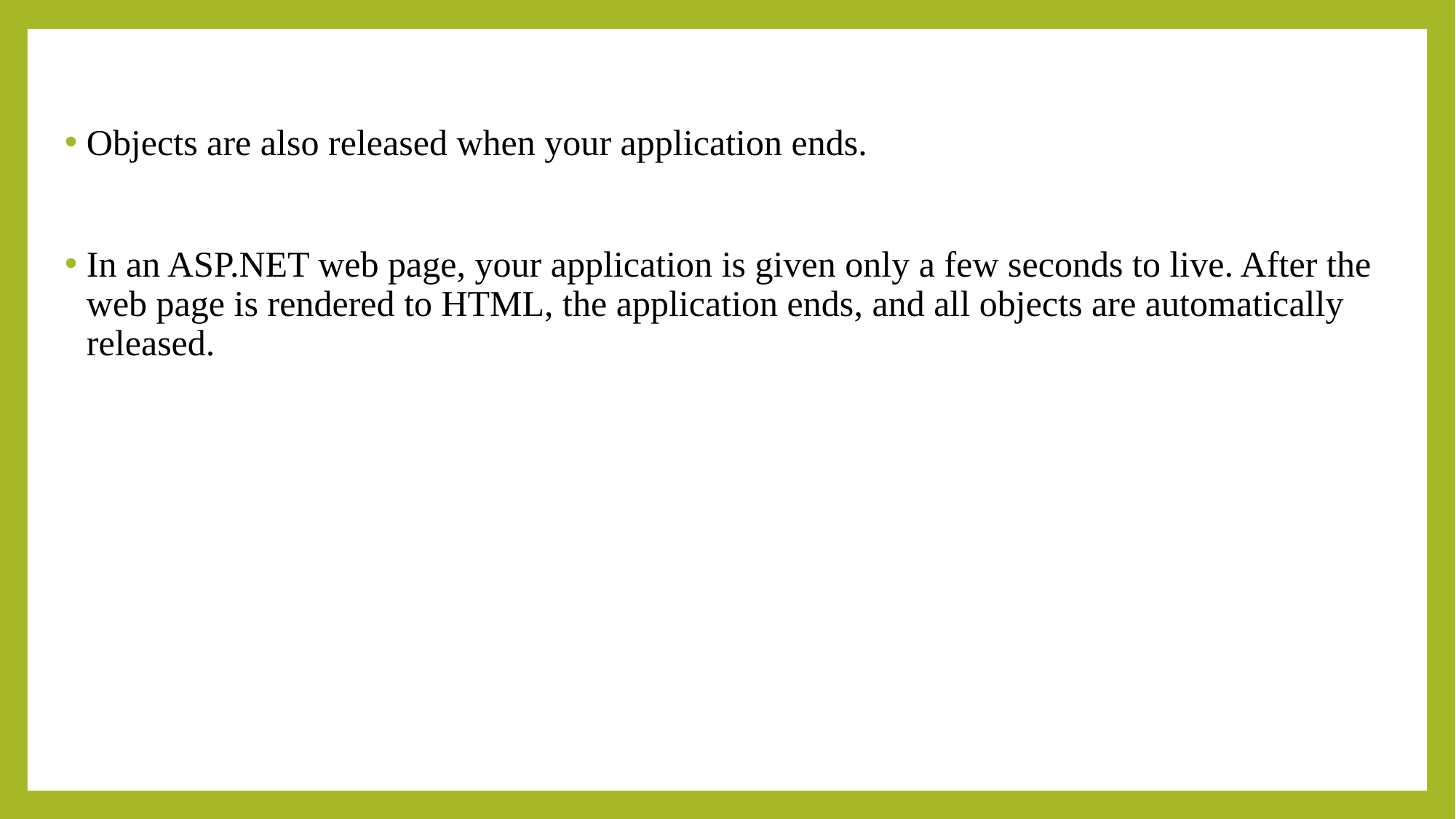

Objects are also released when your application ends.

In an ASP.NET web page, your application is given only a few seconds to live. After the web page is rendered to HTML, the application ends, and all objects are automatically released.